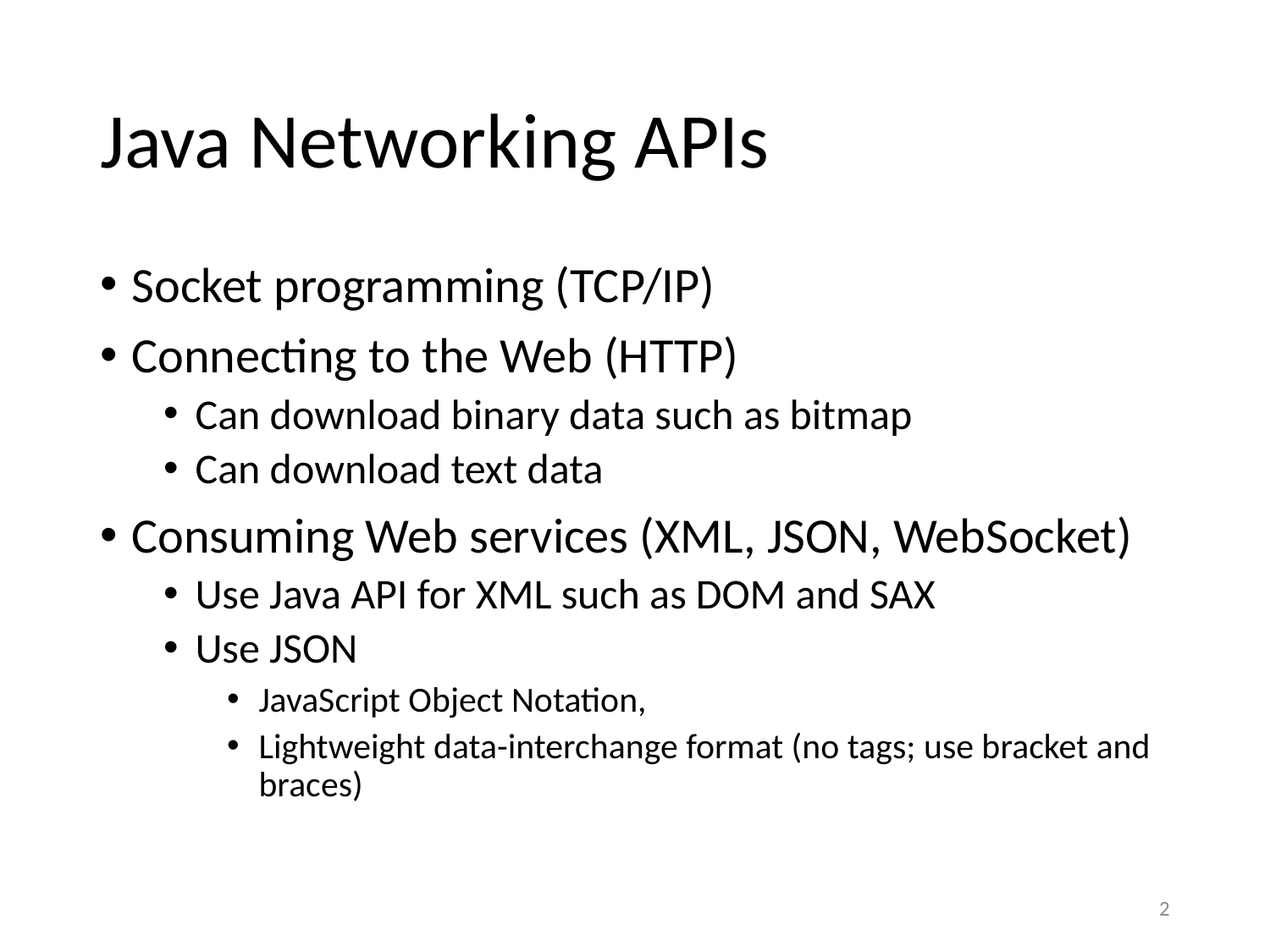

# Java Networking APIs
Socket programming (TCP/IP)
Connecting to the Web (HTTP)
Can download binary data such as bitmap
Can download text data
Consuming Web services (XML, JSON, WebSocket)
Use Java API for XML such as DOM and SAX
Use JSON
JavaScript Object Notation,
Lightweight data-interchange format (no tags; use bracket and braces)
2